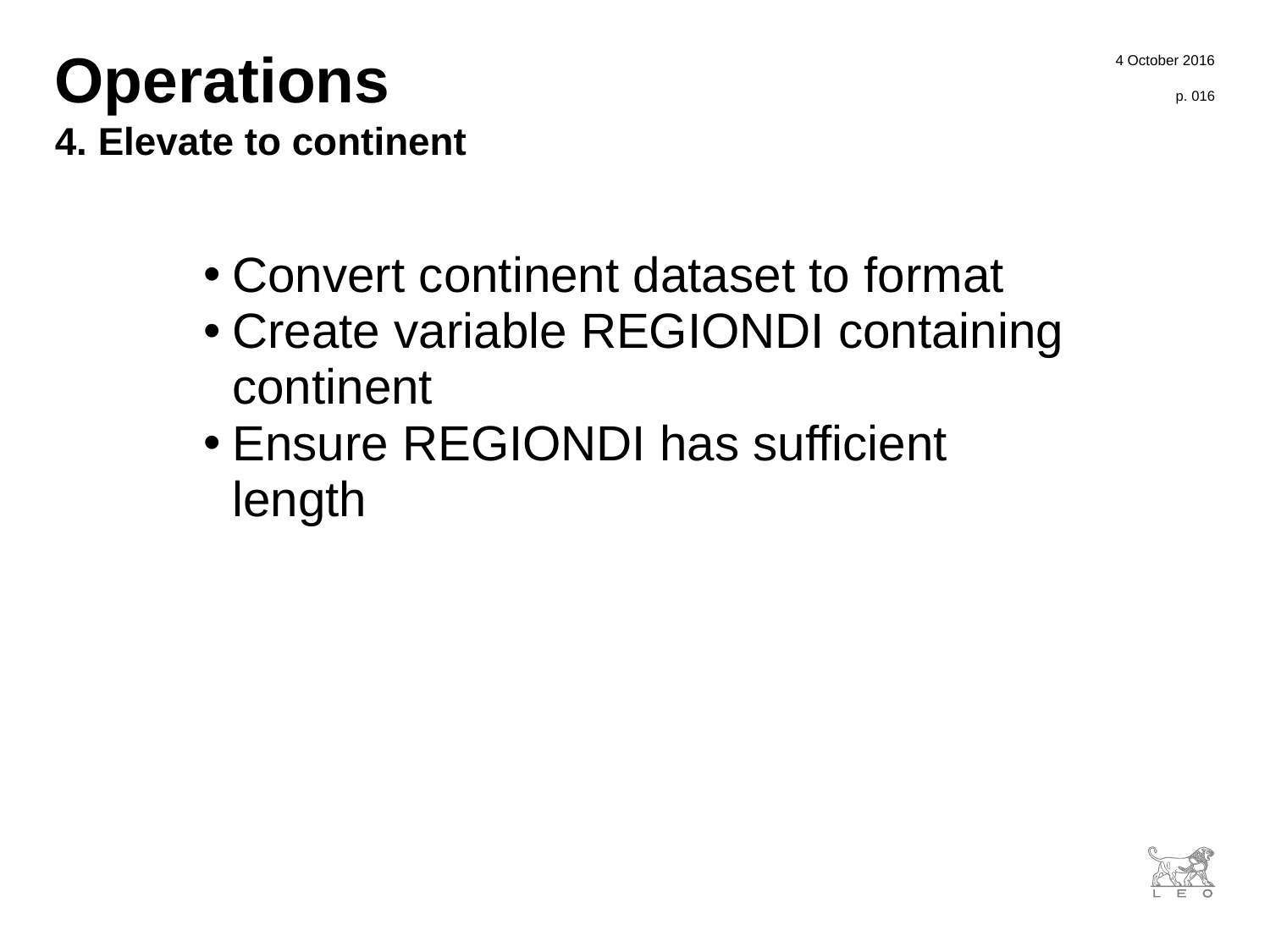

4 October 2016
# Operations
p. 016
4. Elevate to continent
Convert continent dataset to format
Create variable REGIONDI containing continent
Ensure REGIONDI has sufficient length